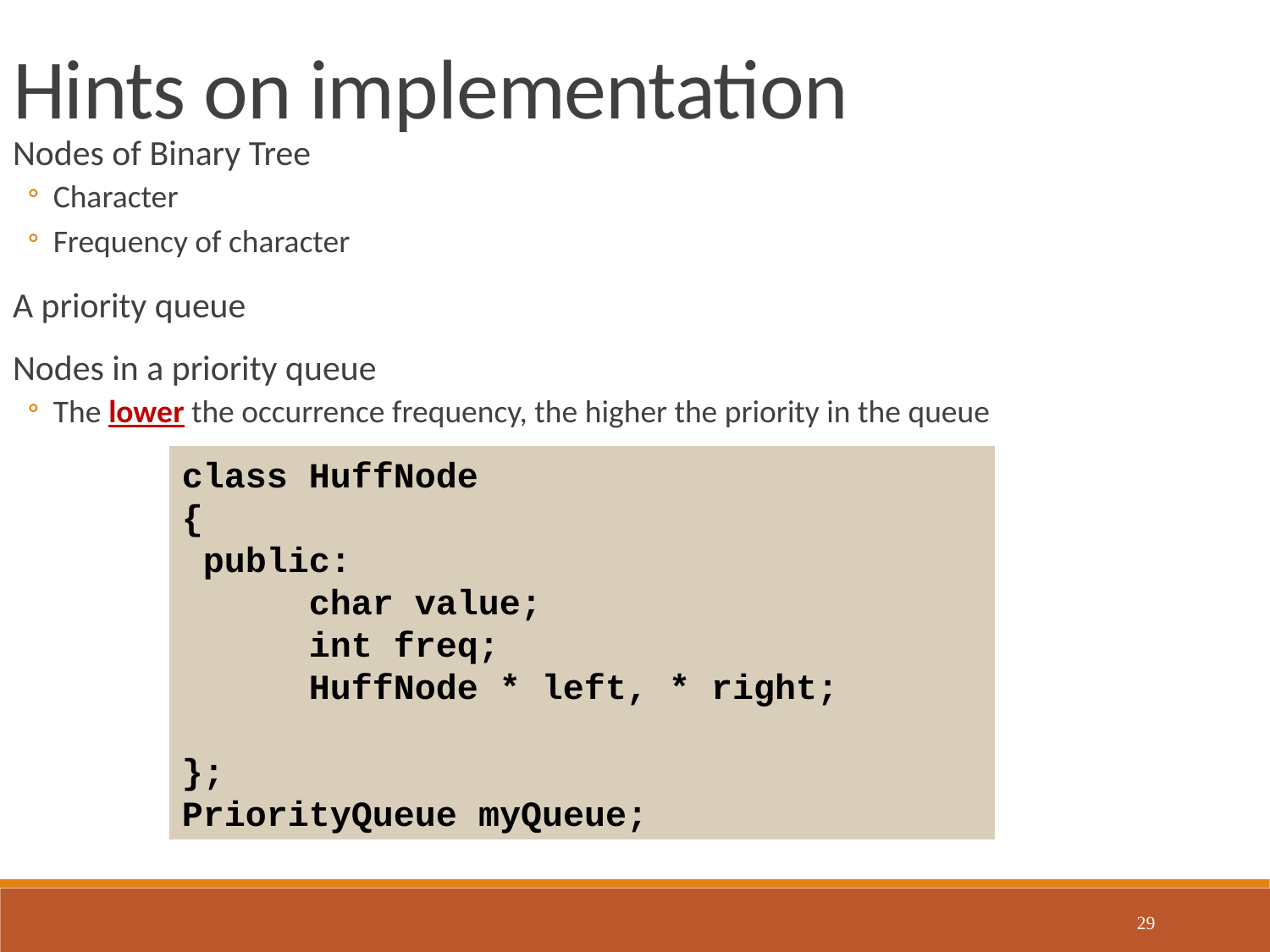

Hints on implementation
Nodes of Binary Tree
Character
Frequency of character
A priority queue
Nodes in a priority queue
The lower the occurrence frequency, the higher the priority in the queue

class HuffNode
{
 public:
	char value;
	int freq;
	HuffNode * left, * right;

};
PriorityQueue myQueue;
29